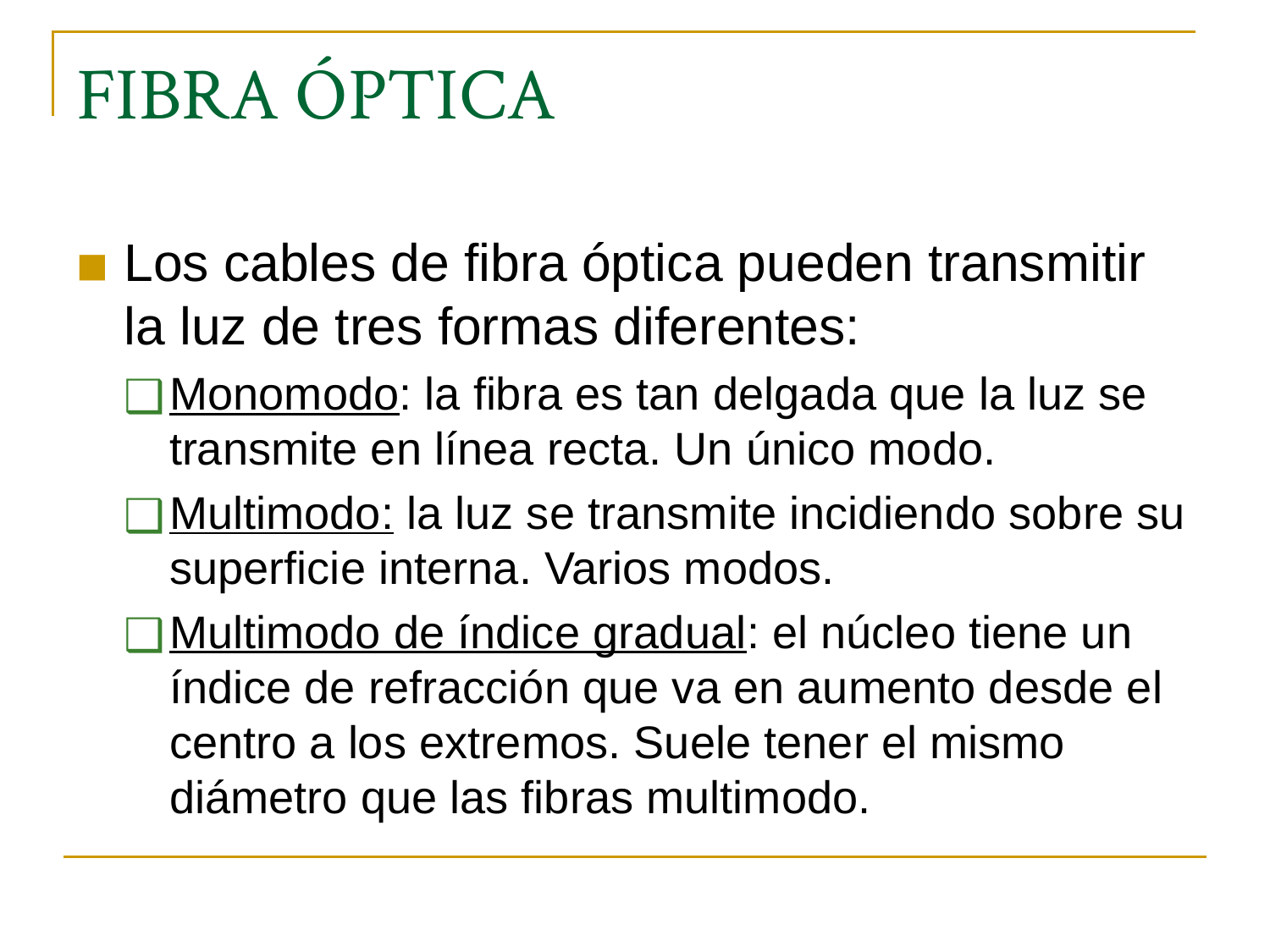

# FIBRA ÓPTICA
Los cables de fibra óptica pueden transmitir la luz de tres formas diferentes:
Monomodo: la fibra es tan delgada que la luz se transmite en línea recta. Un único modo.
Multimodo: la luz se transmite incidiendo sobre su superficie interna. Varios modos.
Multimodo de índice gradual: el núcleo tiene un índice de refracción que va en aumento desde el centro a los extremos. Suele tener el mismo diámetro que las fibras multimodo.